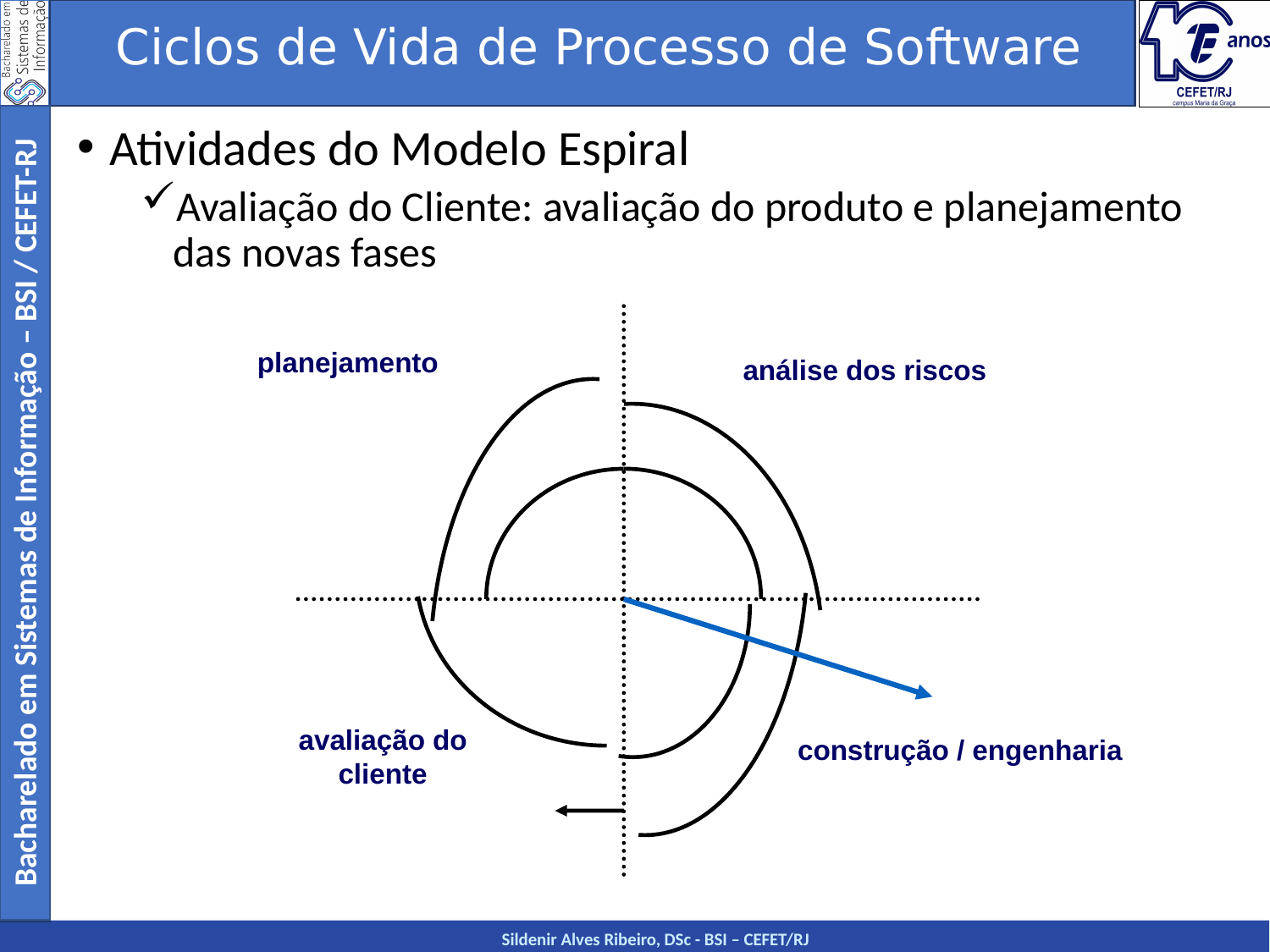

Ciclos de Vida de Processo de Software
Atividades do Modelo Espiral
Avaliação do Cliente: avaliação do produto e planejamento das novas fases

planejamento
análise dos riscos

avaliação do cliente
construção / engenharia